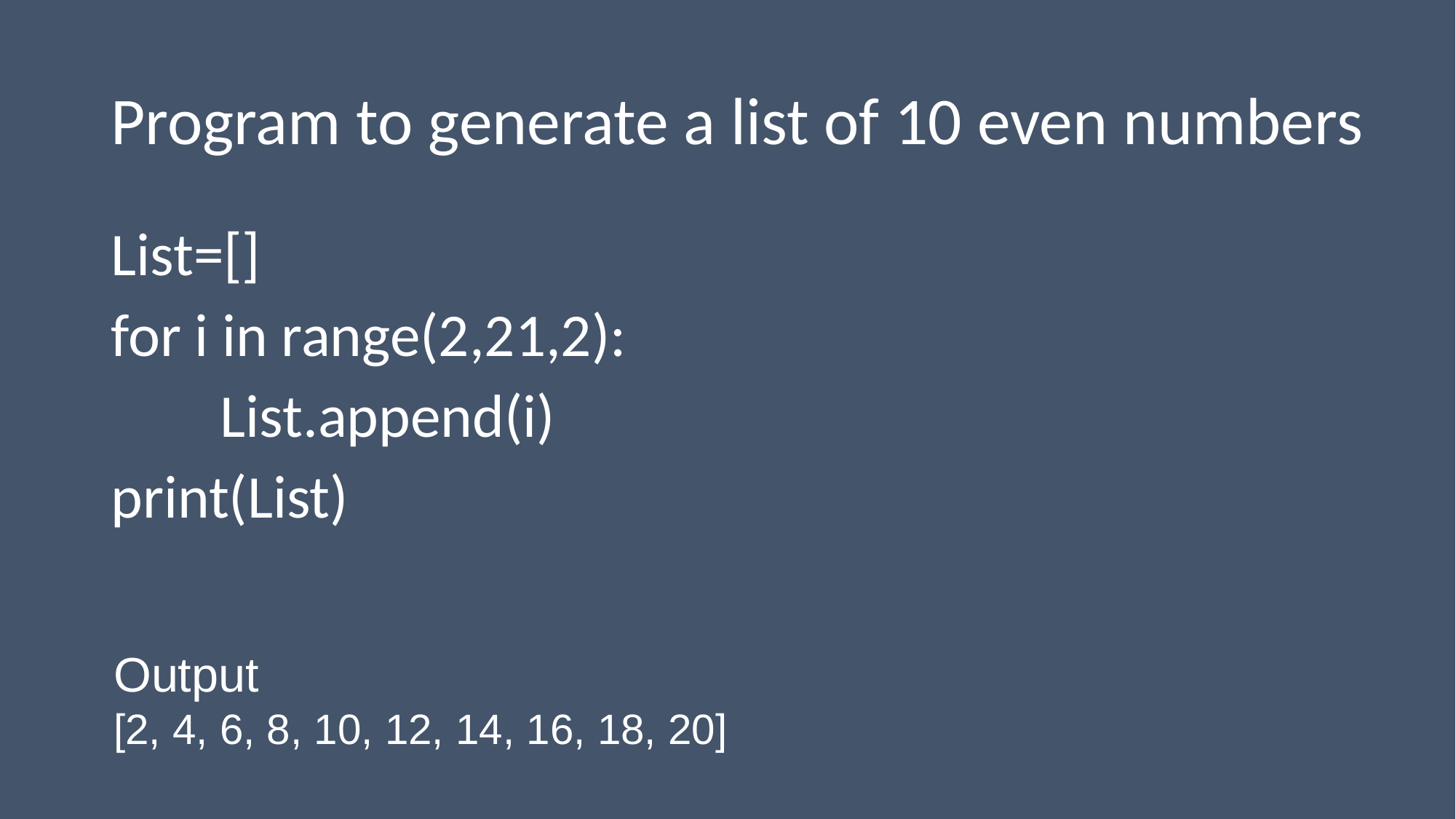

# Program to generate a list of 10 even numbers
List=[]
for i in range(2,21,2):
	List.append(i)
print(List)
Output
[2, 4, 6, 8, 10, 12, 14, 16, 18, 20]